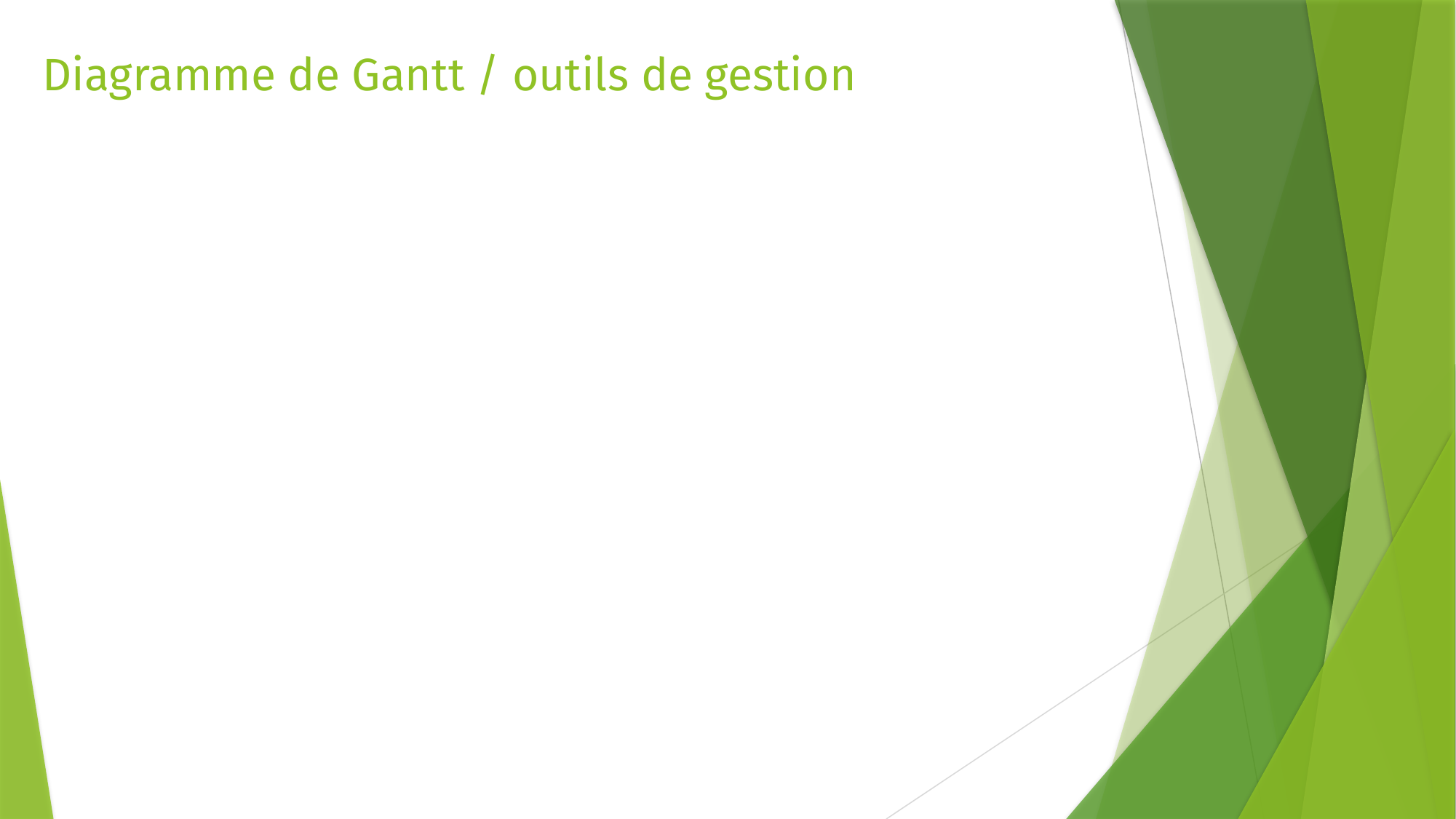

# Diagramme de Gantt / outils de gestion